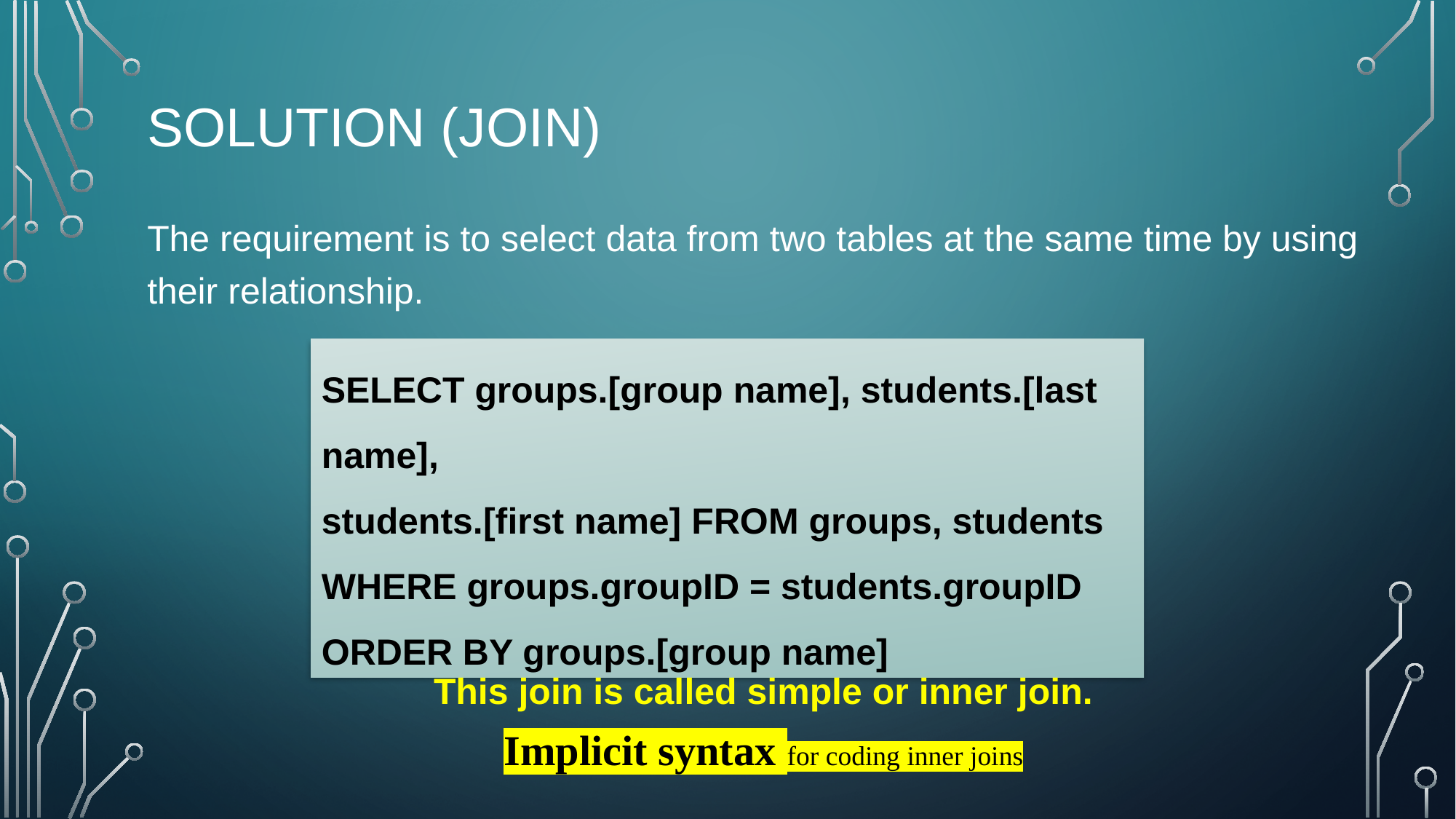

# Solution (Join)
The requirement is to select data from two tables at the same time by using their relationship.

SELECT groups.[group name], students.[last name],
students.[first name] FROM groups, students
WHERE groups.groupID = students.groupID
ORDER BY groups.[group name]
This join is called simple or inner join.
Implicit syntax for coding inner joins